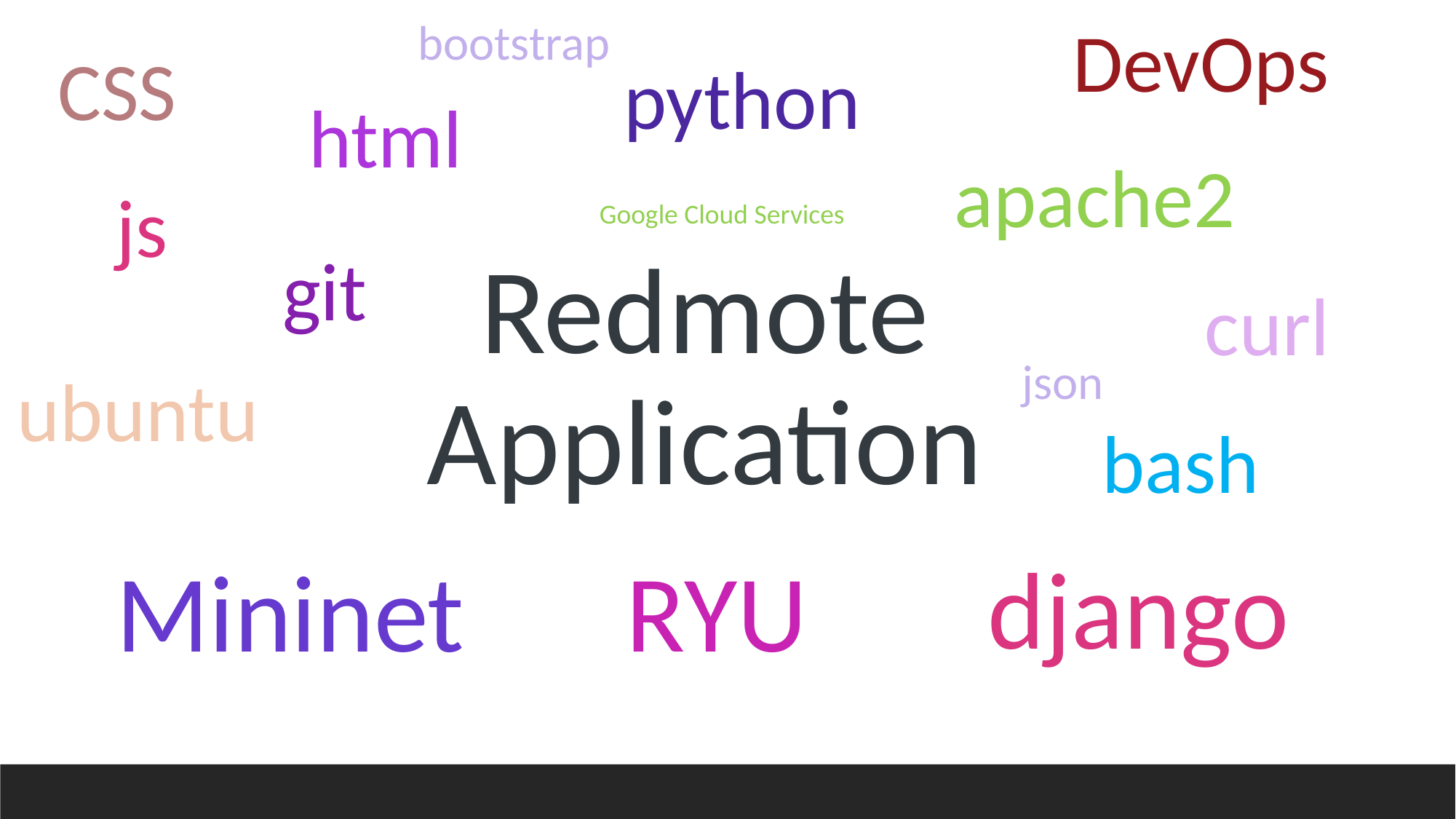

DevOps
bootstrap
CSS
python
Redmote Application
html
apache2
js
Google Cloud Services
git
curl
json
ubuntu
bash
django
Mininet
RYU